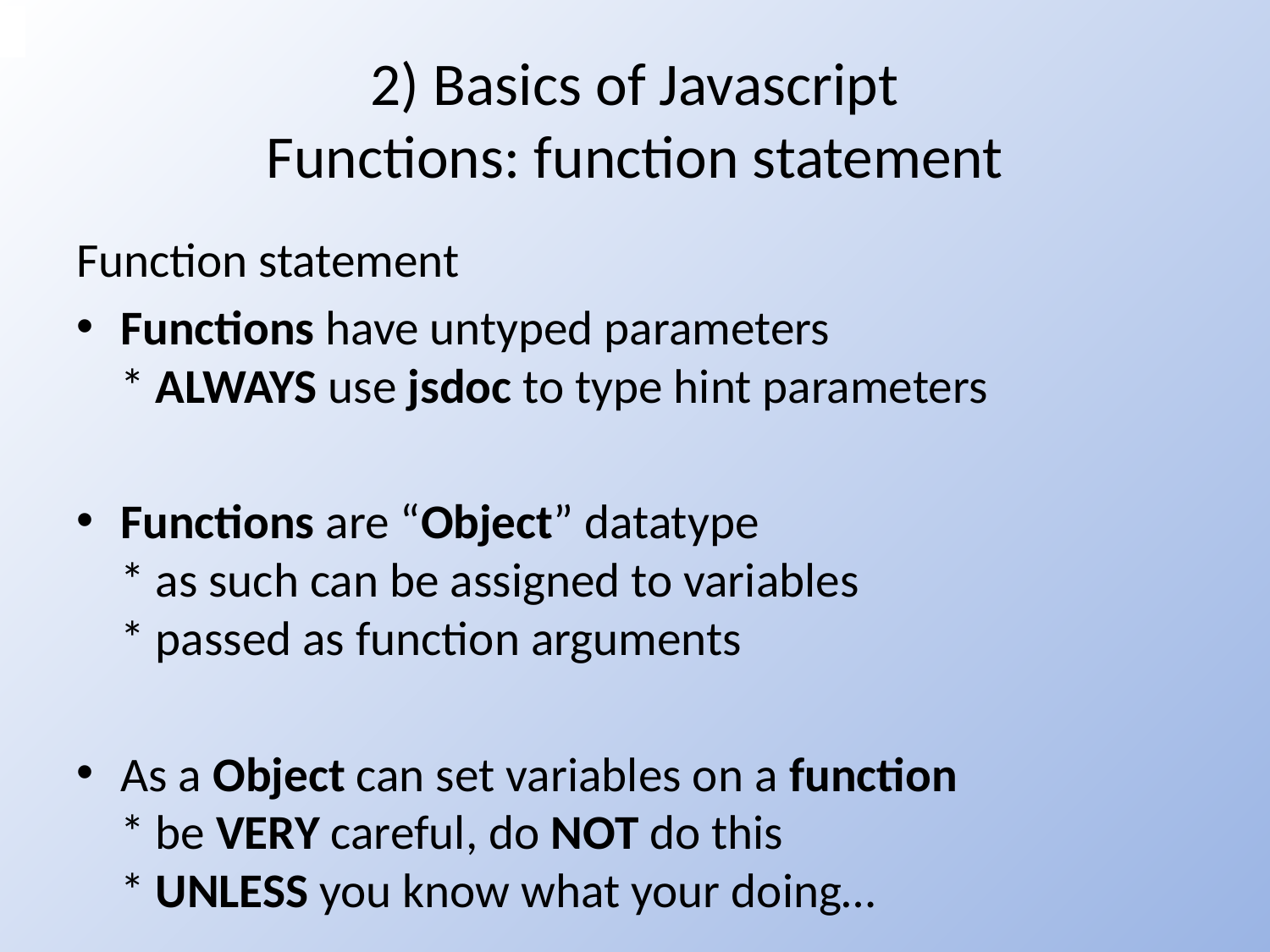

# 2) Basics of Javascript Functions: function statement
Function statement
Functions have untyped parameters
* ALWAYS use jsdoc to type hint parameters

Functions are “Object” datatype
* as such can be assigned to variables
* passed as function arguments

As a Object can set variables on a function
* be VERY careful, do NOT do this
* UNLESS you know what your doing…